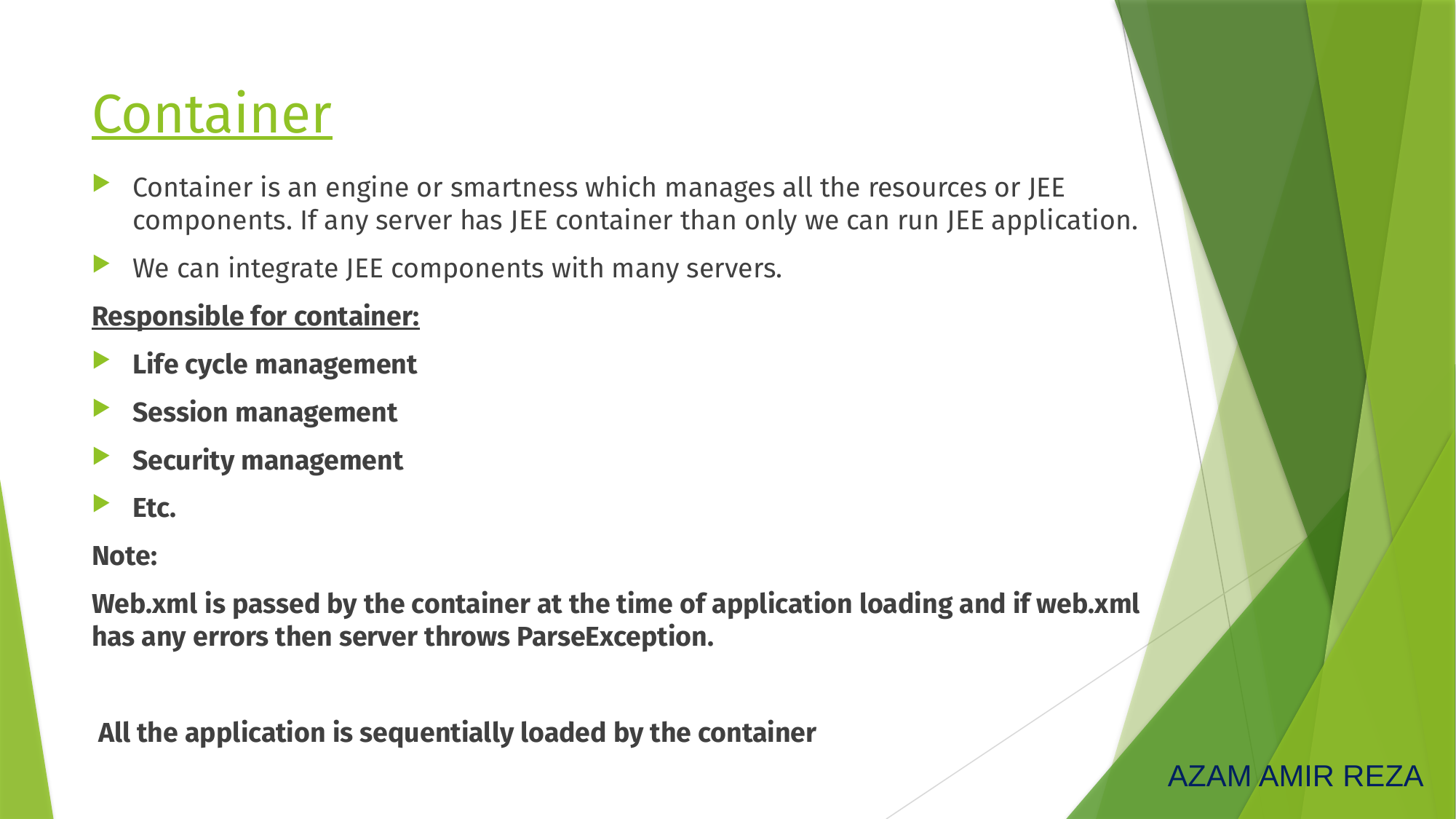

# Container
Container is an engine or smartness which manages all the resources or JEE components. If any server has JEE container than only we can run JEE application.
We can integrate JEE components with many servers.
Responsible for container:
Life cycle management
Session management
Security management
Etc.
Note:
Web.xml is passed by the container at the time of application loading and if web.xml has any errors then server throws ParseException.

 All the application is sequentially loaded by the container

AZAM AMIR REZA